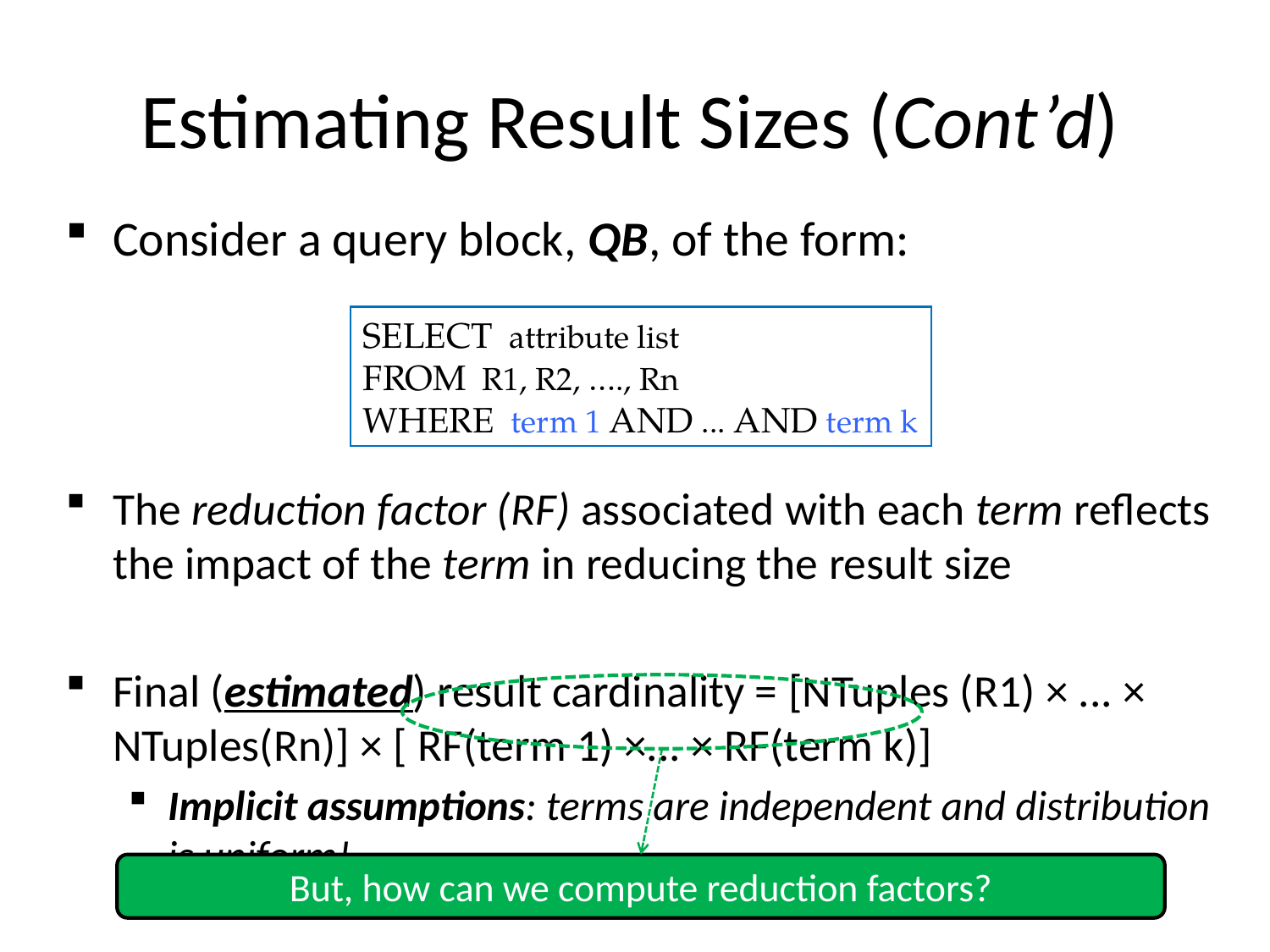

# Estimating Result Sizes (Cont’d)
Consider a query block, QB, of the form:

The reduction factor (RF) associated with each term reflects the impact of the term in reducing the result size

Final (estimated) result cardinality = [NTuples (R1) × ... × NTuples(Rn)] × [ RF(term 1) ×... × RF(term k)]
Implicit assumptions: terms are independent and distribution is uniform!

SELECT  attribute list
FROM  R1, R2, …., Rn
WHERE  term 1 AND ... AND term k

But, how can we compute reduction factors?